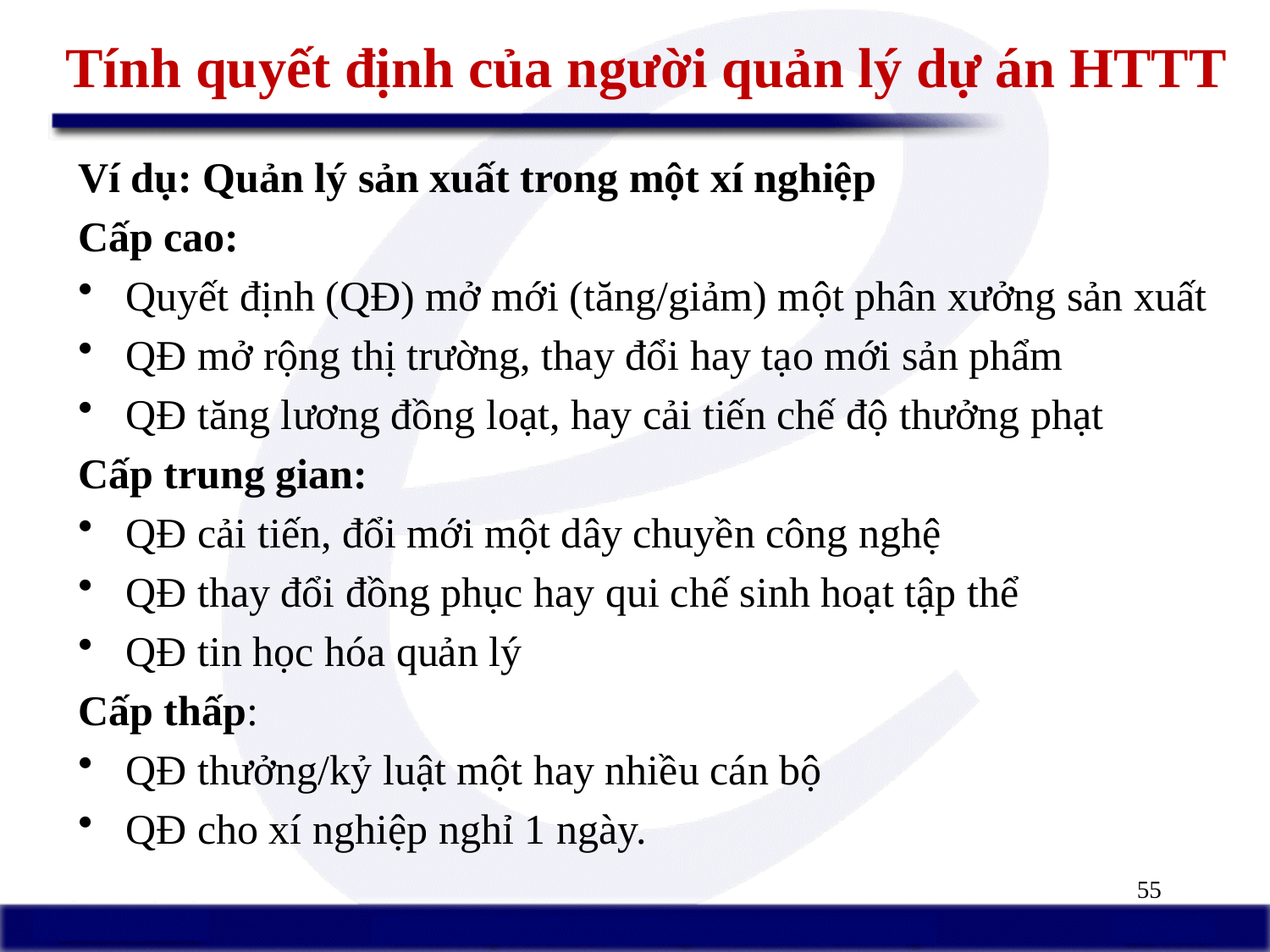

# Tính quyết định của người quản lý dự án HTTT
Ví dụ: Quản lý sản xuất trong một xí nghiệp
Cấp cao:
Quyết định (QĐ) mở mới (tăng/giảm) một phân xưởng sản xuất
QĐ mở rộng thị trường, thay đổi hay tạo mới sản phẩm
QĐ tăng lương đồng loạt, hay cải tiến chế độ thưởng phạt
Cấp trung gian:
QĐ cải tiến, đổi mới một dây chuyền công nghệ
QĐ thay đổi đồng phục hay qui chế sinh hoạt tập thể
QĐ tin học hóa quản lý
Cấp thấp:
QĐ thưởng/kỷ luật một hay nhiều cán bộ
QĐ cho xí nghiệp nghỉ 1 ngày.

55